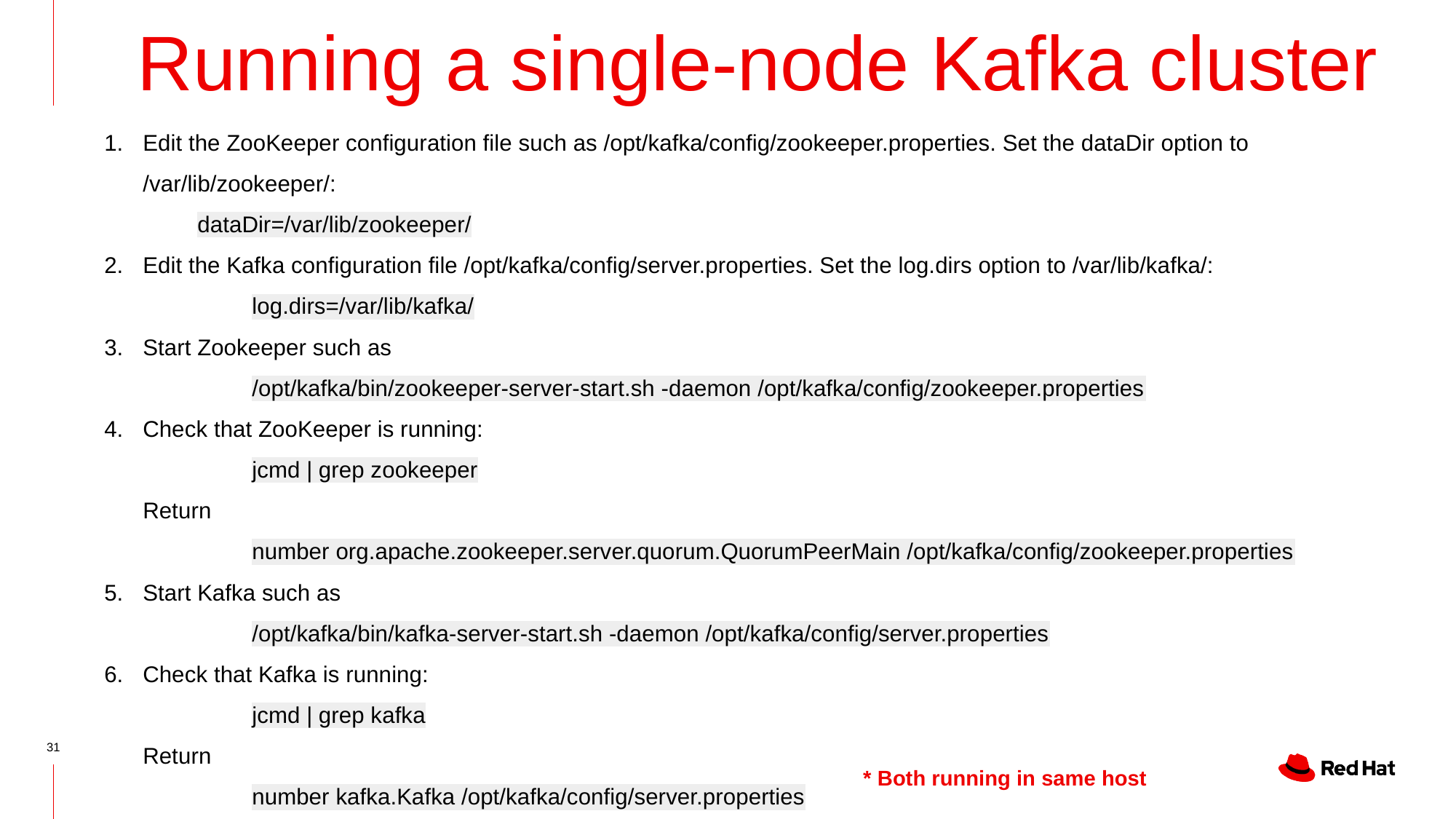

Running a single-node Kafka cluster
Edit the ZooKeeper configuration file such as /opt/kafka/config/zookeeper.properties. Set the dataDir option to /var/lib/zookeeper/:
dataDir=/var/lib/zookeeper/
Edit the Kafka configuration file /opt/kafka/config/server.properties. Set the log.dirs option to /var/lib/kafka/:
	log.dirs=/var/lib/kafka/
Start Zookeeper such as
	/opt/kafka/bin/zookeeper-server-start.sh -daemon /opt/kafka/config/zookeeper.properties
Check that ZooKeeper is running:
	jcmd | grep zookeeper
Return
	number org.apache.zookeeper.server.quorum.QuorumPeerMain /opt/kafka/config/zookeeper.properties
Start Kafka such as
	/opt/kafka/bin/kafka-server-start.sh -daemon /opt/kafka/config/server.properties
Check that Kafka is running:
	jcmd | grep kafka
Return
	number kafka.Kafka /opt/kafka/config/server.properties
31
* Both running in same host